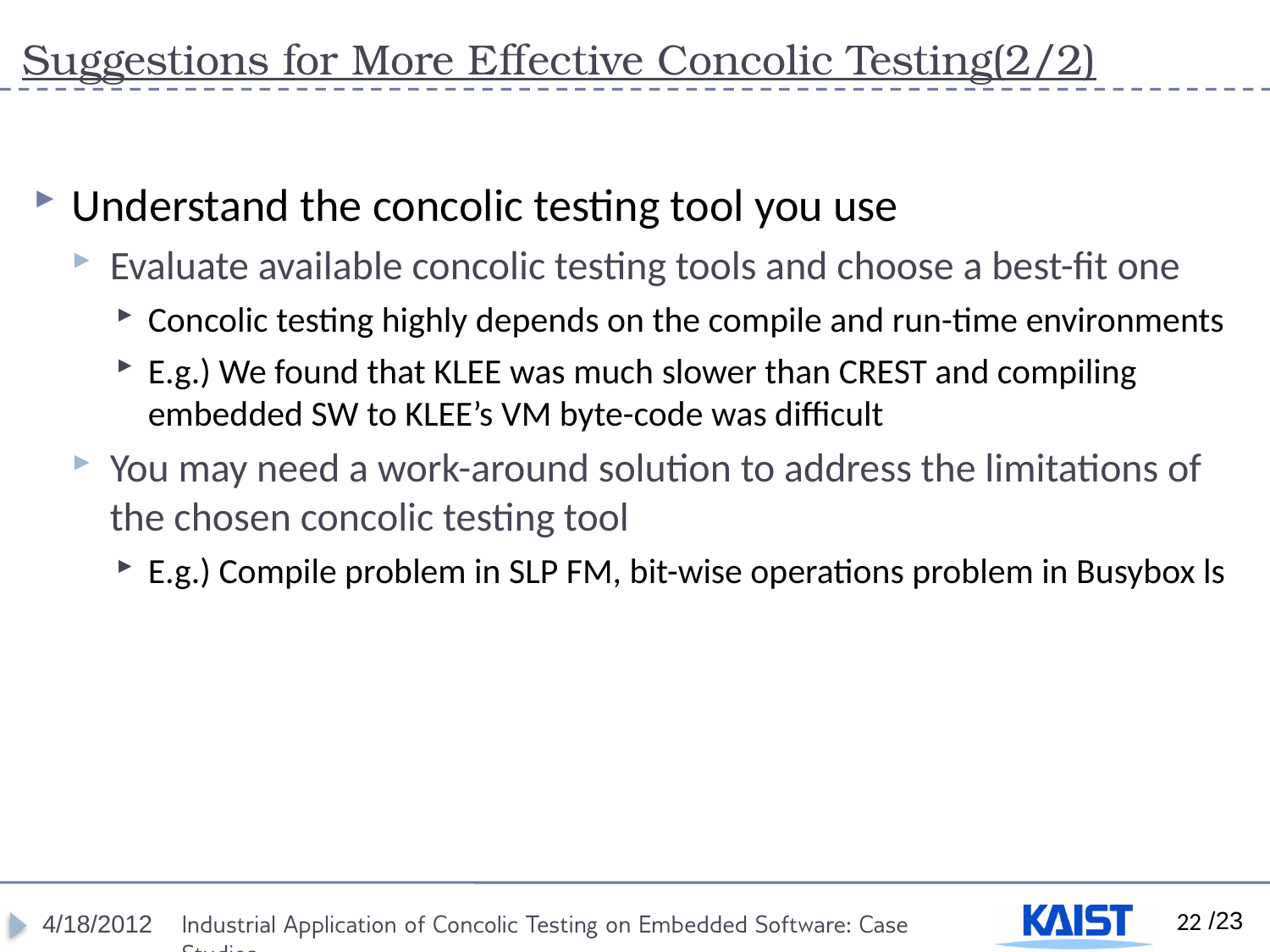

# Suggestions for More Effective Concolic Testing(2/2)
Understand the concolic testing tool you use
Evaluate available concolic testing tools and choose a best-fit one
Concolic testing highly depends on the compile and run-time environments
E.g.) We found that KLEE was much slower than CREST and compiling embedded SW to KLEE’s VM byte-code was difficult
You may need a work-around solution to address the limitations of the chosen concolic testing tool
E.g.) Compile problem in SLP FM, bit-wise operations problem in Busybox ls
22
4/18/2012
Industrial Application of Concolic Testing on Embedded Software: Case Studies